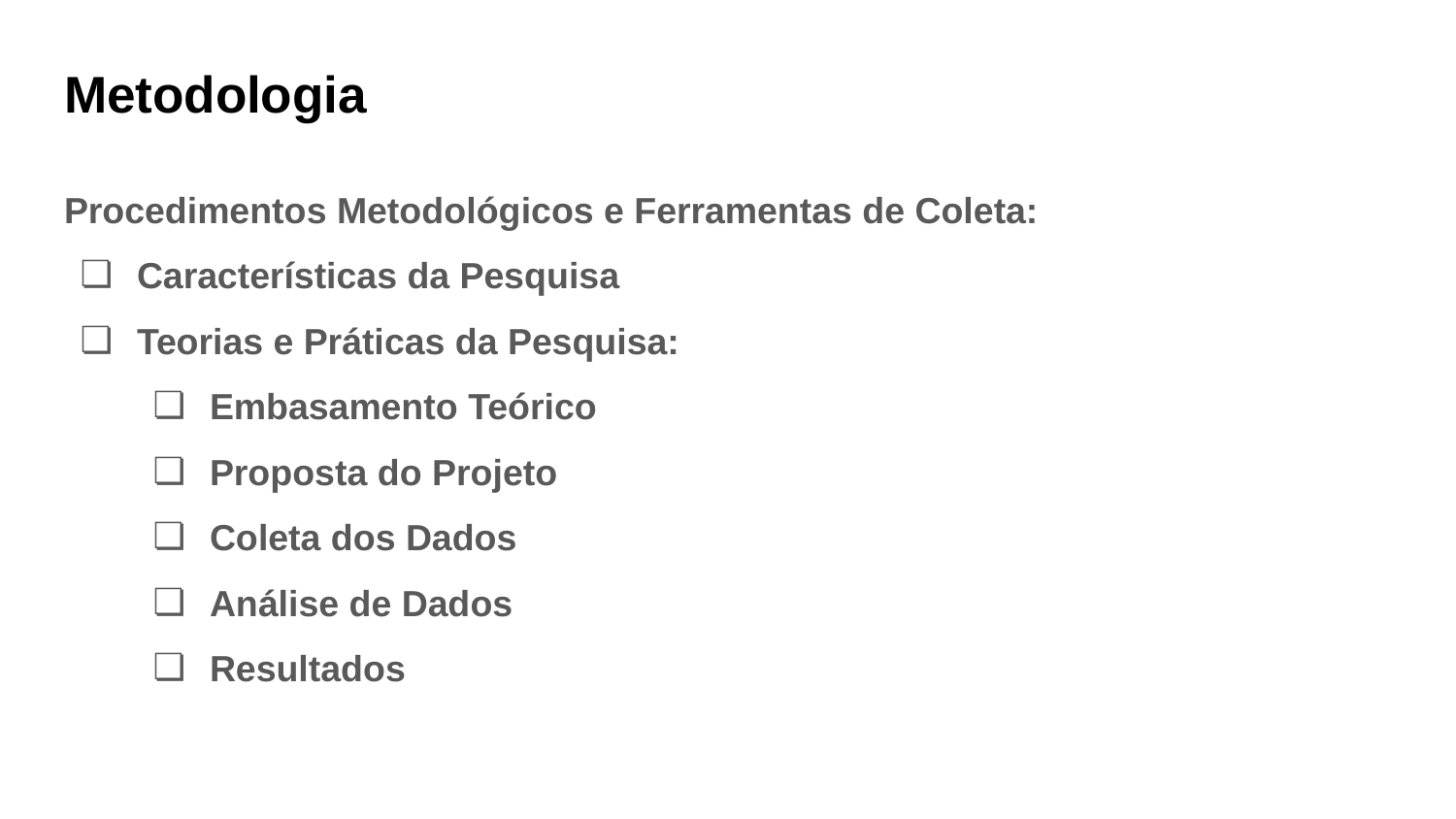

# Metodologia
Procedimentos Metodológicos e Ferramentas de Coleta:
Características da Pesquisa
Teorias e Práticas da Pesquisa:
Embasamento Teórico
Proposta do Projeto
Coleta dos Dados
Análise de Dados
Resultados